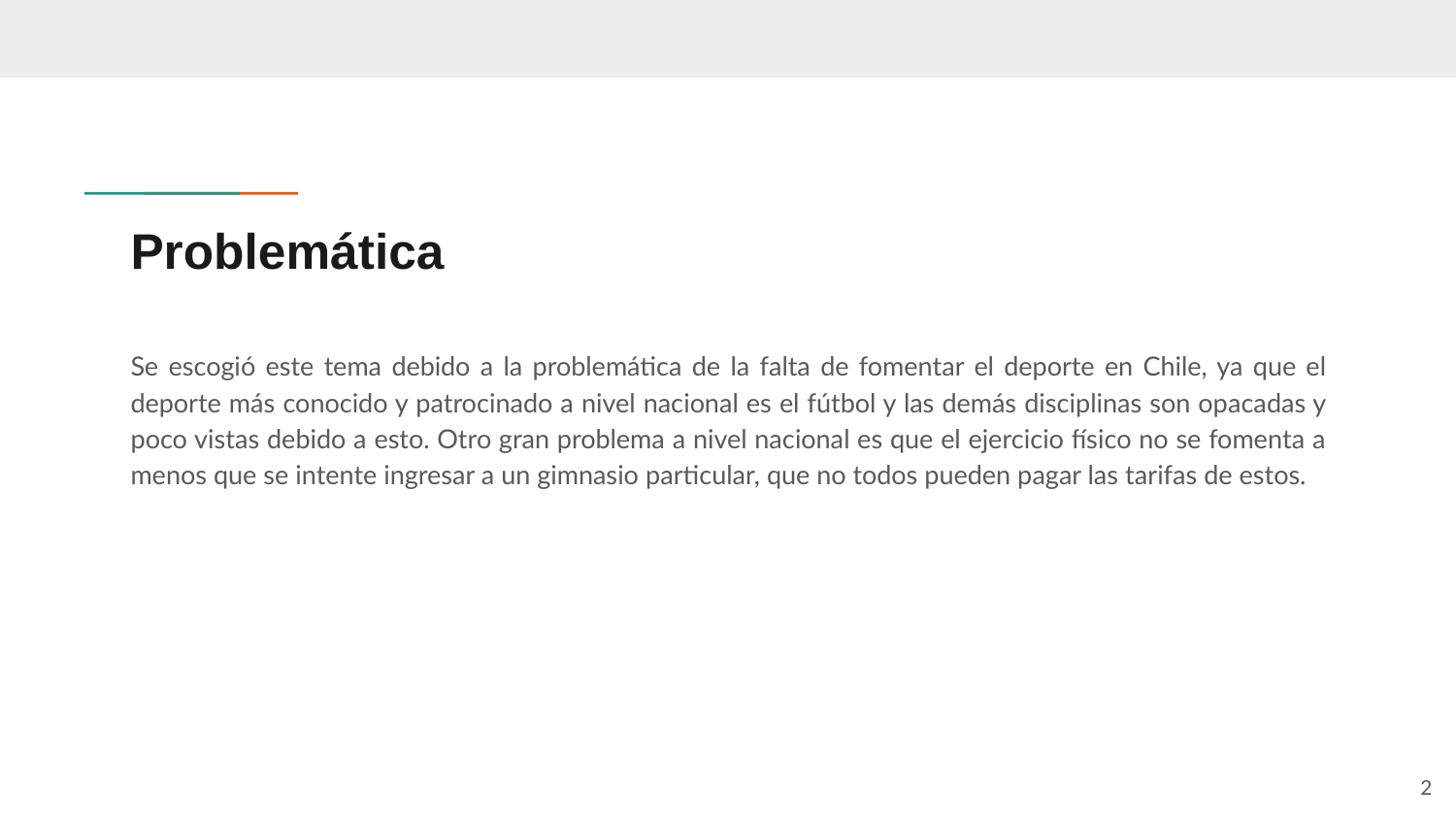

# Problemática
Se escogió este tema debido a la problemática de la falta de fomentar el deporte en Chile, ya que el deporte más conocido y patrocinado a nivel nacional es el fútbol y las demás disciplinas son opacadas y poco vistas debido a esto. Otro gran problema a nivel nacional es que el ejercicio físico no se fomenta a menos que se intente ingresar a un gimnasio particular, que no todos pueden pagar las tarifas de estos.
2